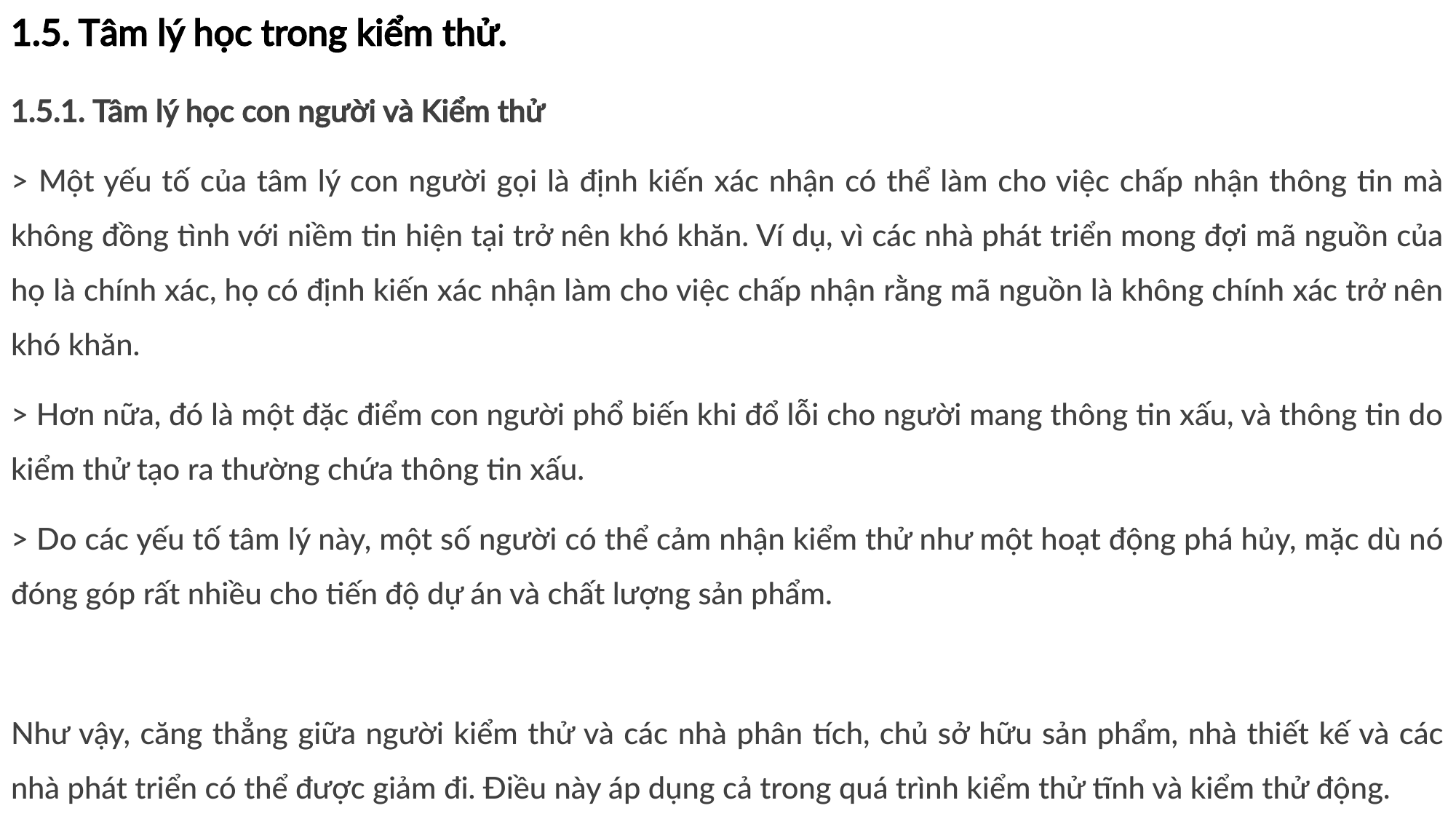

# 1.5. Tâm lý học trong kiểm thử.
1.5.1. Tâm lý học con người và Kiểm thử
> Một yếu tố của tâm lý con người gọi là định kiến xác nhận có thể làm cho việc chấp nhận thông tin mà không đồng tình với niềm tin hiện tại trở nên khó khăn. Ví dụ, vì các nhà phát triển mong đợi mã nguồn của họ là chính xác, họ có định kiến xác nhận làm cho việc chấp nhận rằng mã nguồn là không chính xác trở nên khó khăn.
> Hơn nữa, đó là một đặc điểm con người phổ biến khi đổ lỗi cho người mang thông tin xấu, và thông tin do kiểm thử tạo ra thường chứa thông tin xấu.
> Do các yếu tố tâm lý này, một số người có thể cảm nhận kiểm thử như một hoạt động phá hủy, mặc dù nó đóng góp rất nhiều cho tiến độ dự án và chất lượng sản phẩm.

Như vậy, căng thẳng giữa người kiểm thử và các nhà phân tích, chủ sở hữu sản phẩm, nhà thiết kế và các nhà phát triển có thể được giảm đi. Điều này áp dụng cả trong quá trình kiểm thử tĩnh và kiểm thử động.